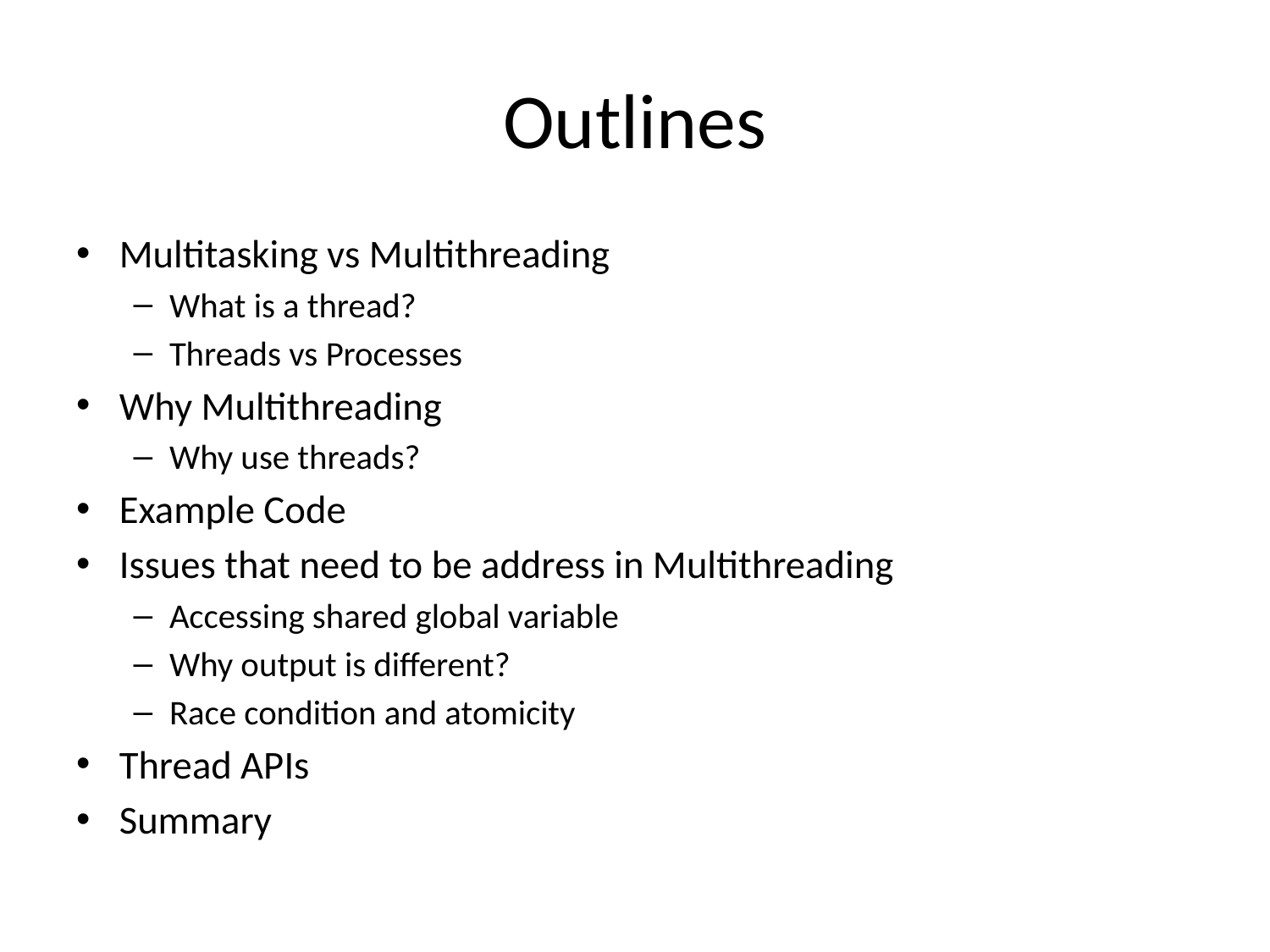

# Outlines
Multitasking vs Multithreading
What is a thread?
Threads vs Processes
Why Multithreading
Why use threads?
Example Code
Issues that need to be address in Multithreading
Accessing shared global variable
Why output is different?
Race condition and atomicity
Thread APIs
Summary